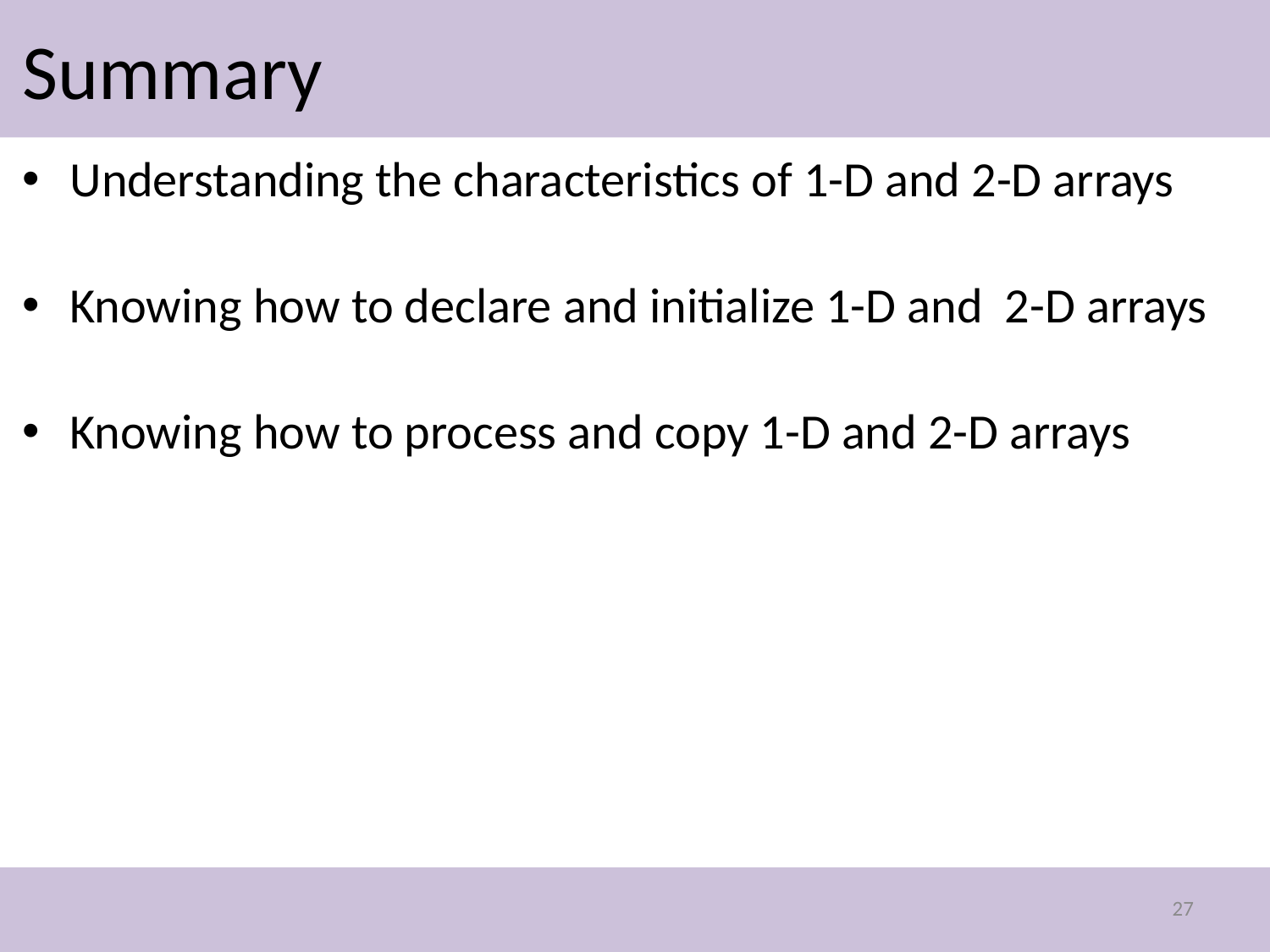

# Summary
Understanding the characteristics of 1-D and 2-D arrays

Knowing how to declare and initialize 1-D and  2-D arrays

Knowing how to process and copy 1-D and 2-D arrays
27